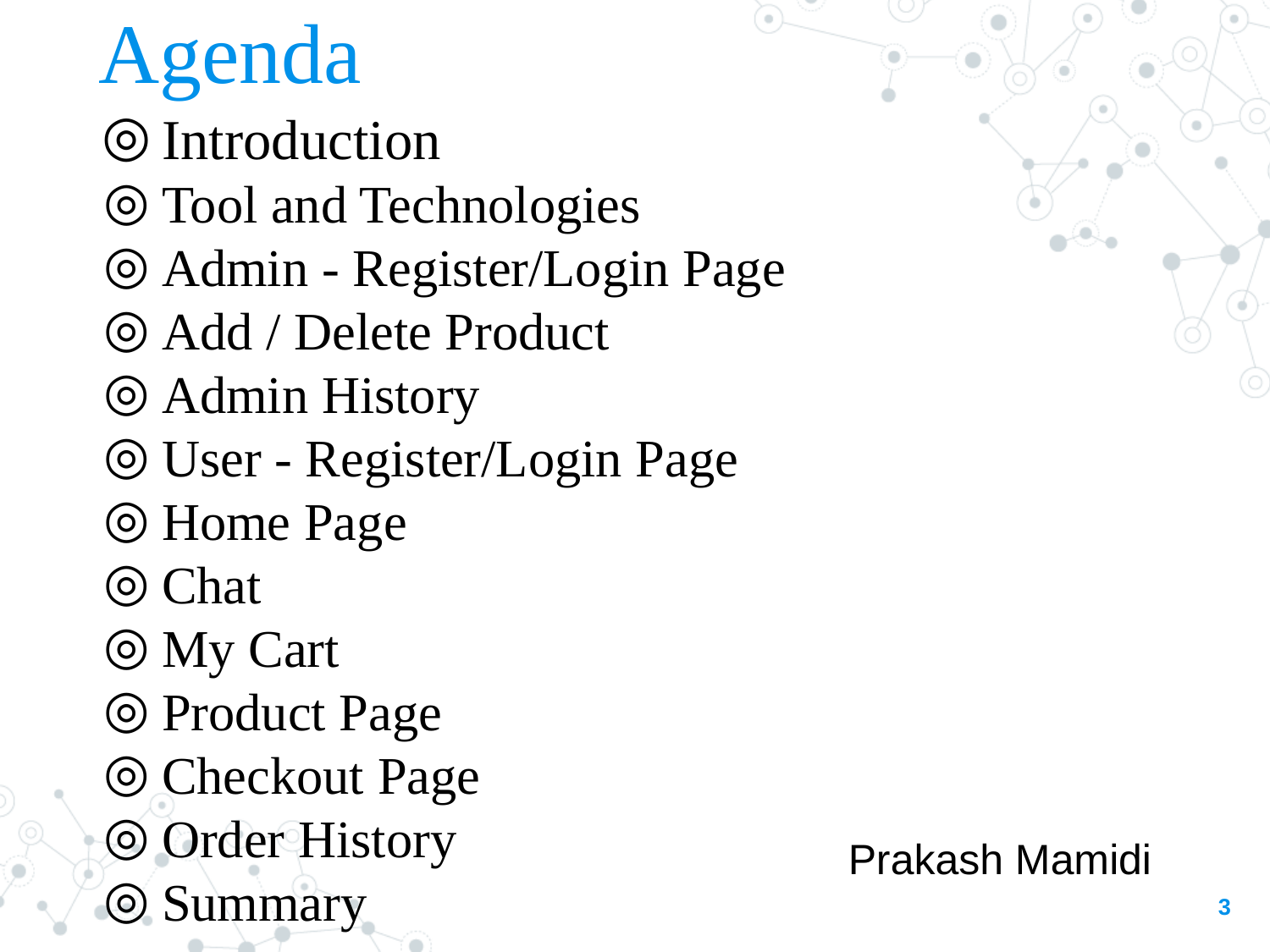

# Agenda
Introduction
Tool and Technologies
Admin - Register/Login Page
Add / Delete Product
Admin History
User - Register/Login Page
Home Page
Chat
My Cart
Product Page
Checkout Page
Order History
Summary

Prakash Mamidi
3